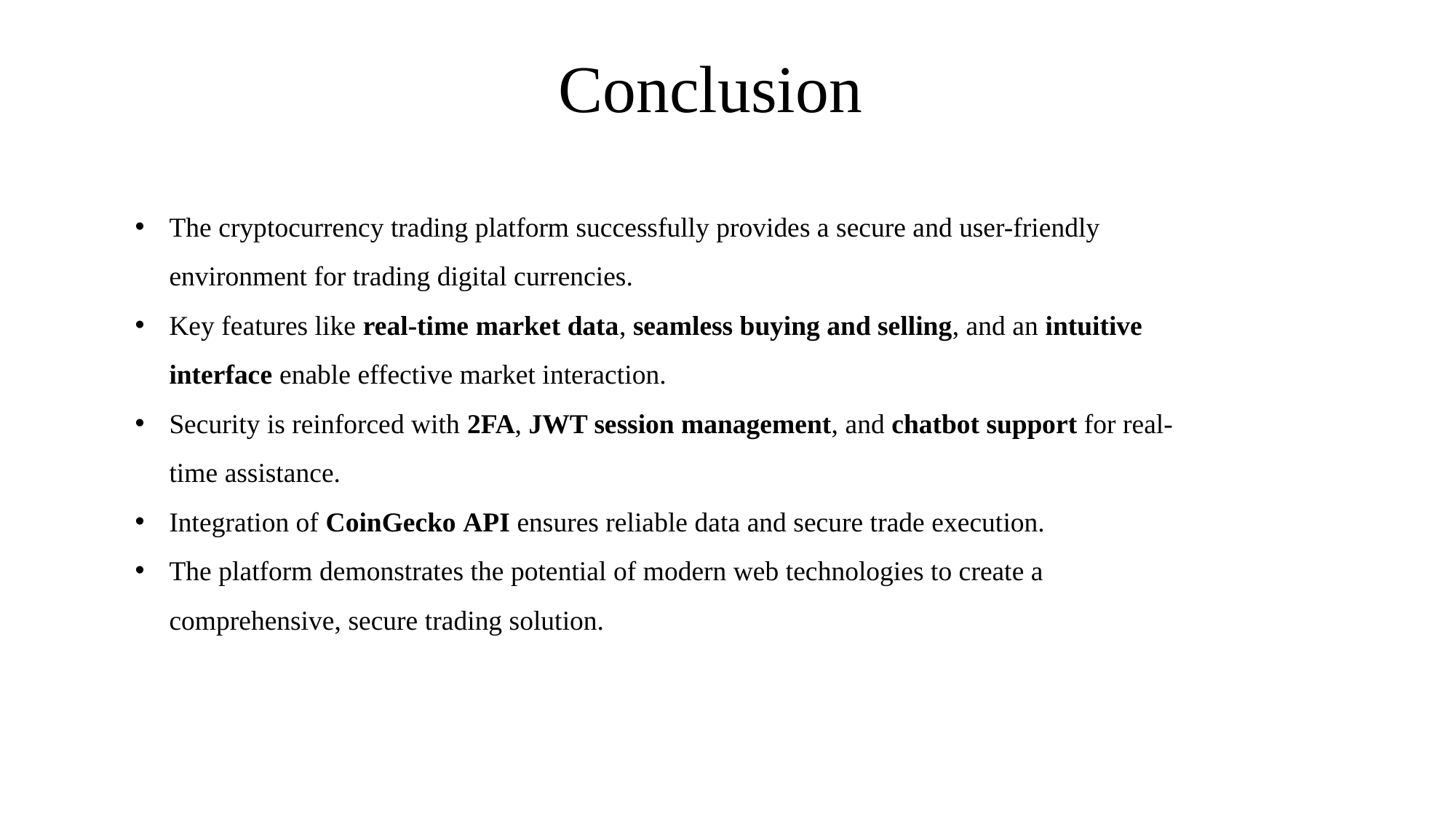

Conclusion
The cryptocurrency trading platform successfully provides a secure and user-friendly environment for trading digital currencies.
Key features like real-time market data, seamless buying and selling, and an intuitive interface enable effective market interaction.
Security is reinforced with 2FA, JWT session management, and chatbot support for real-time assistance.
Integration of CoinGecko API ensures reliable data and secure trade execution.
The platform demonstrates the potential of modern web technologies to create a comprehensive, secure trading solution.